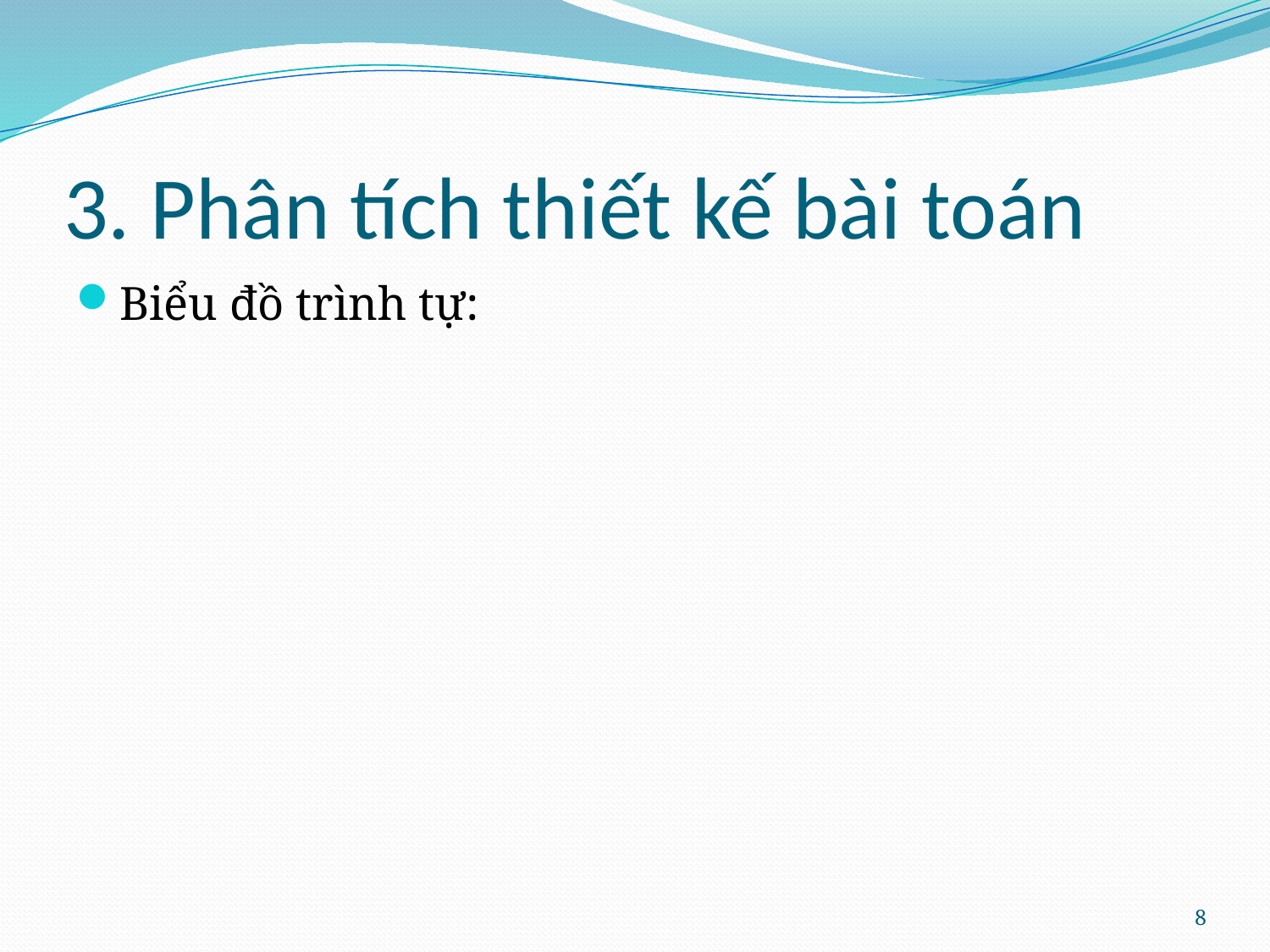

# 3. Phân tích thiết kế bài toán
Biểu đồ trình tự:
8